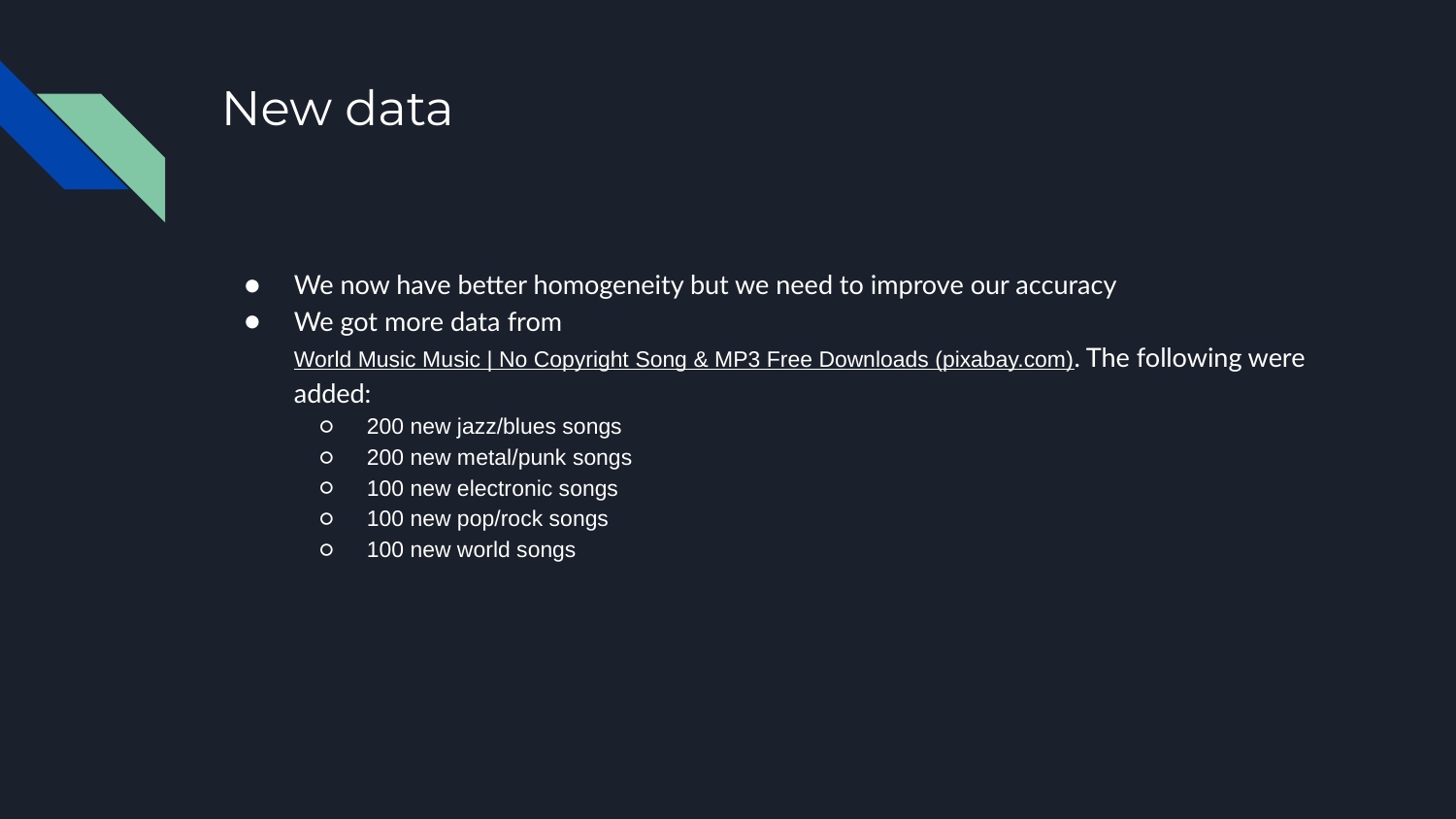

# New data
We now have better homogeneity but we need to improve our accuracy
We got more data from World Music Music | No Copyright Song & MP3 Free Downloads (pixabay.com). The following were added:
200 new jazz/blues songs
200 new metal/punk songs
100 new electronic songs
100 new pop/rock songs
100 new world songs